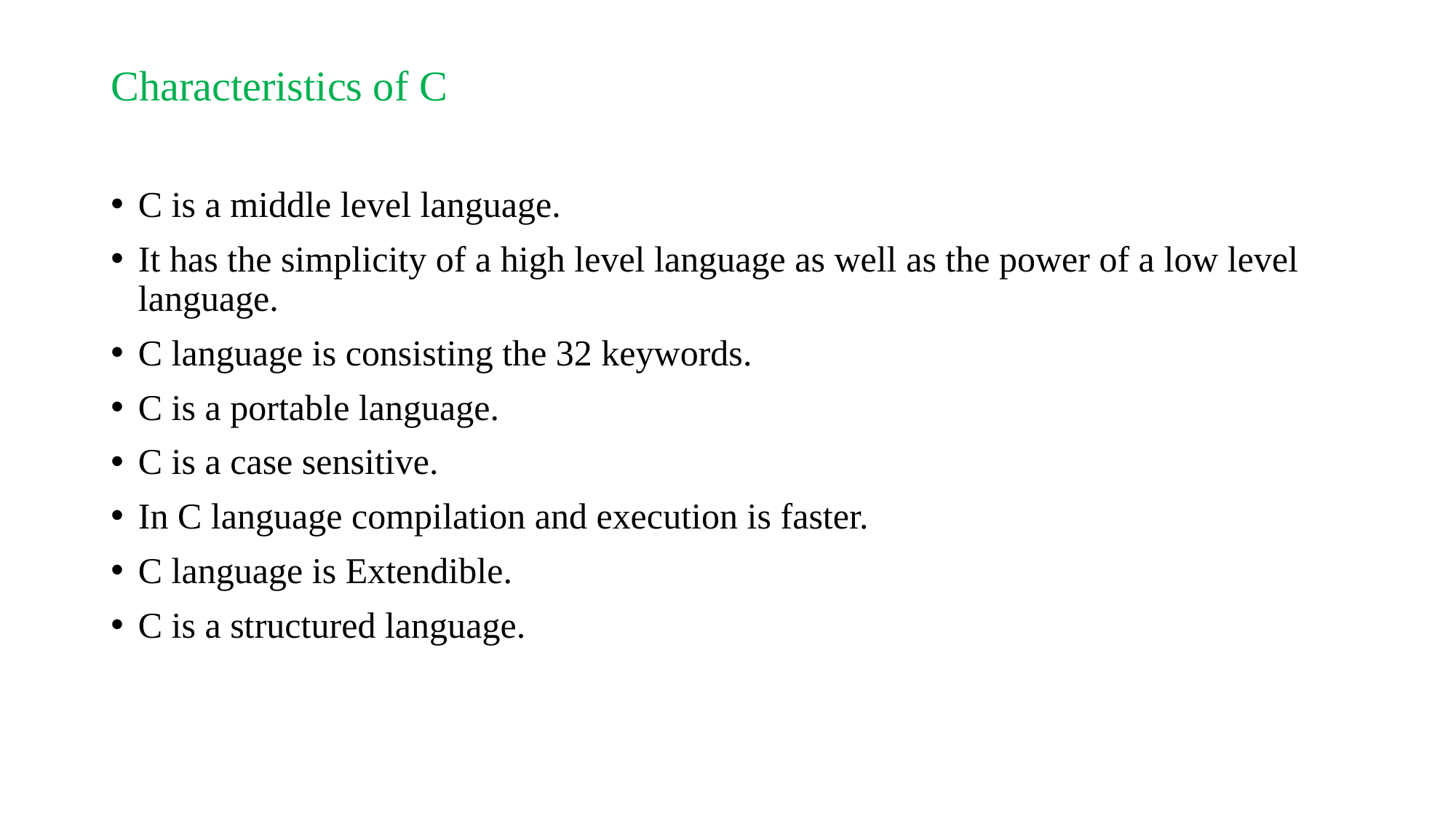

Characteristics of C

C is a middle level language.
It has the simplicity of a high level language as well as the power of a low level language.
C language is consisting the 32 keywords.
C is a portable language.
C is a case sensitive.
In C language compilation and execution is faster.
C language is Extendible.
C is a structured language.